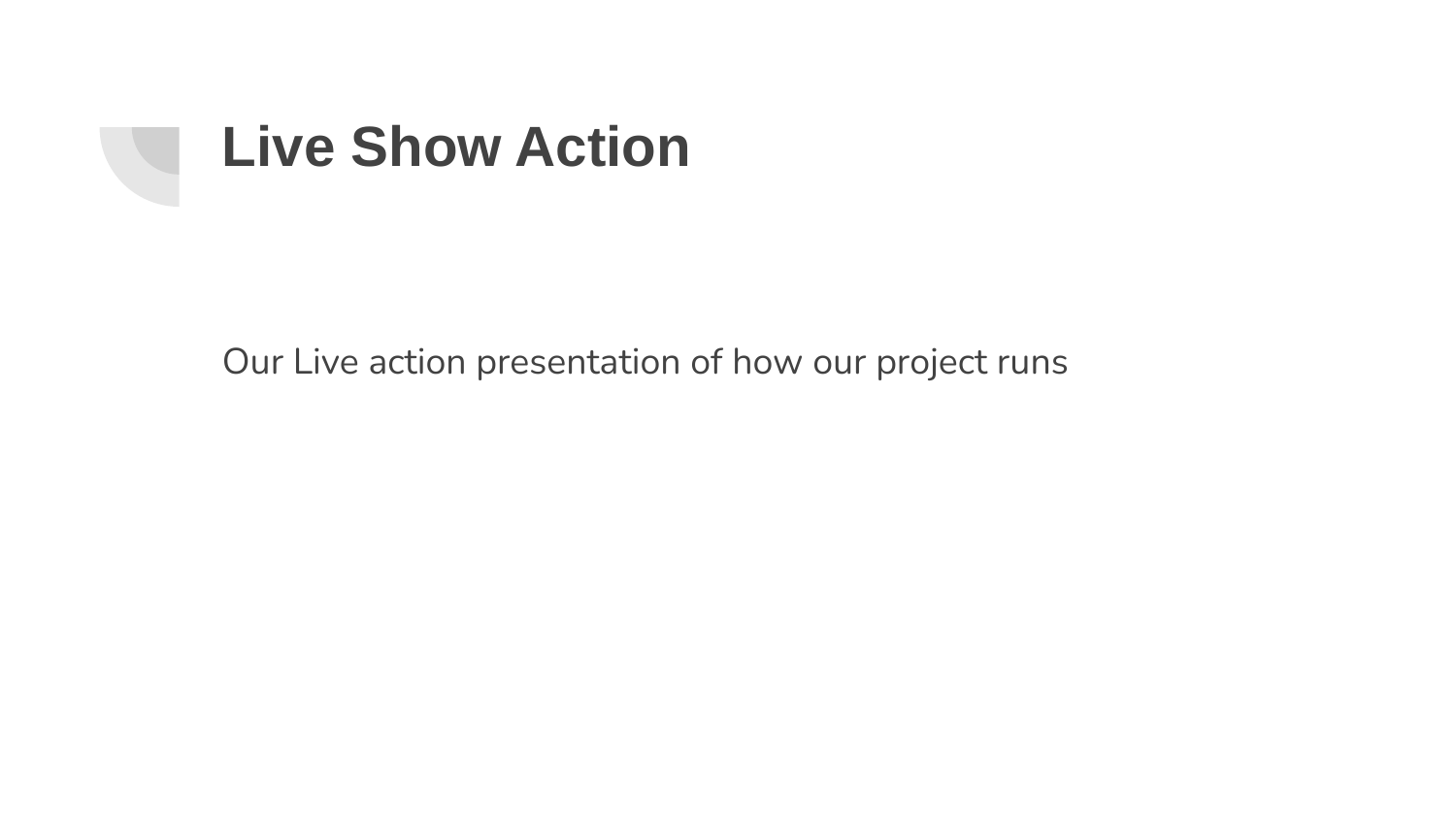

# Live Show Action
Our Live action presentation of how our project runs